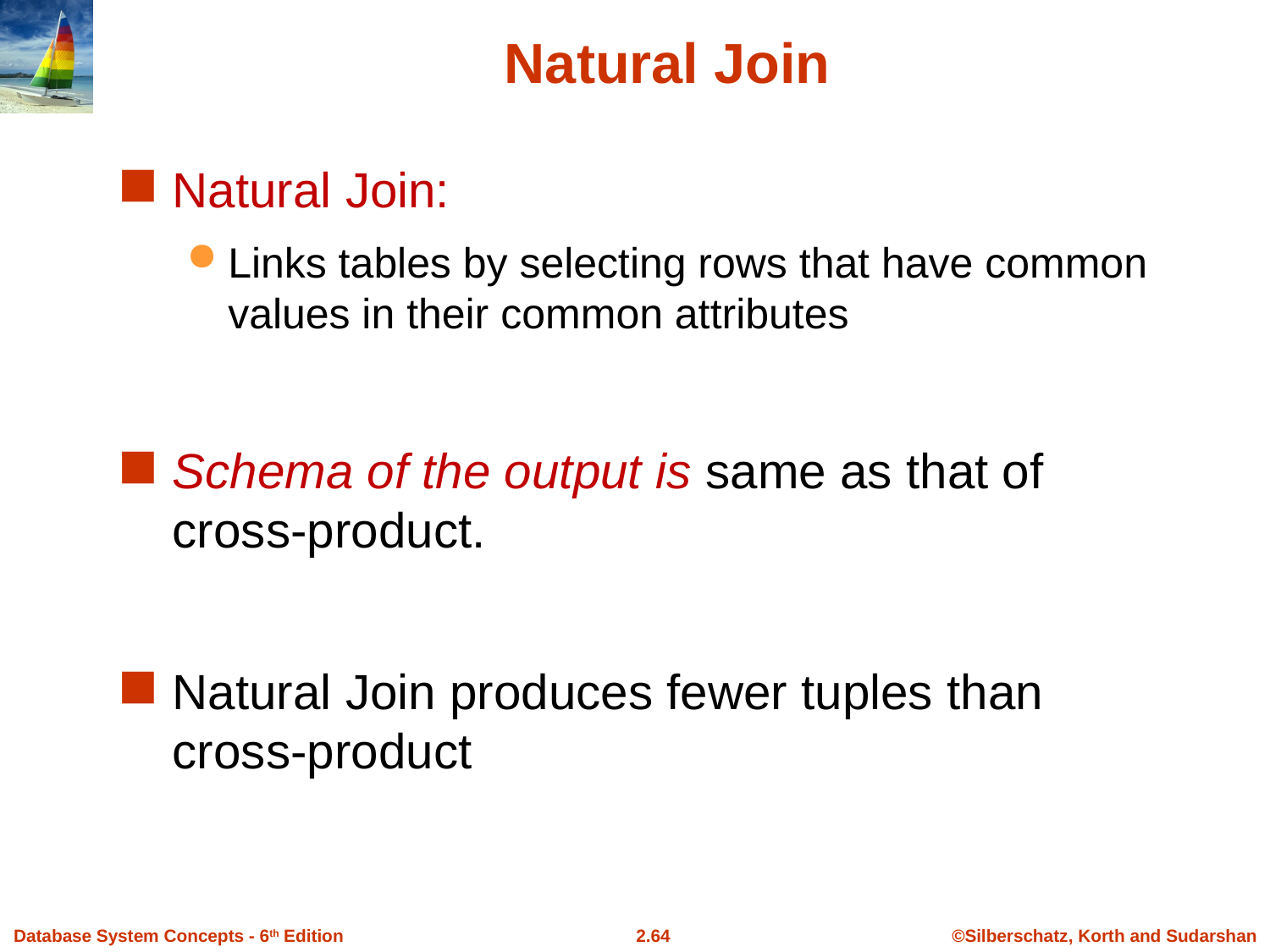

Natural Join
Natural Join:
Links tables by selecting rows that have common values in their common attributes

Schema of the output is same as that of cross-product.

Natural Join produces fewer tuples than cross-product